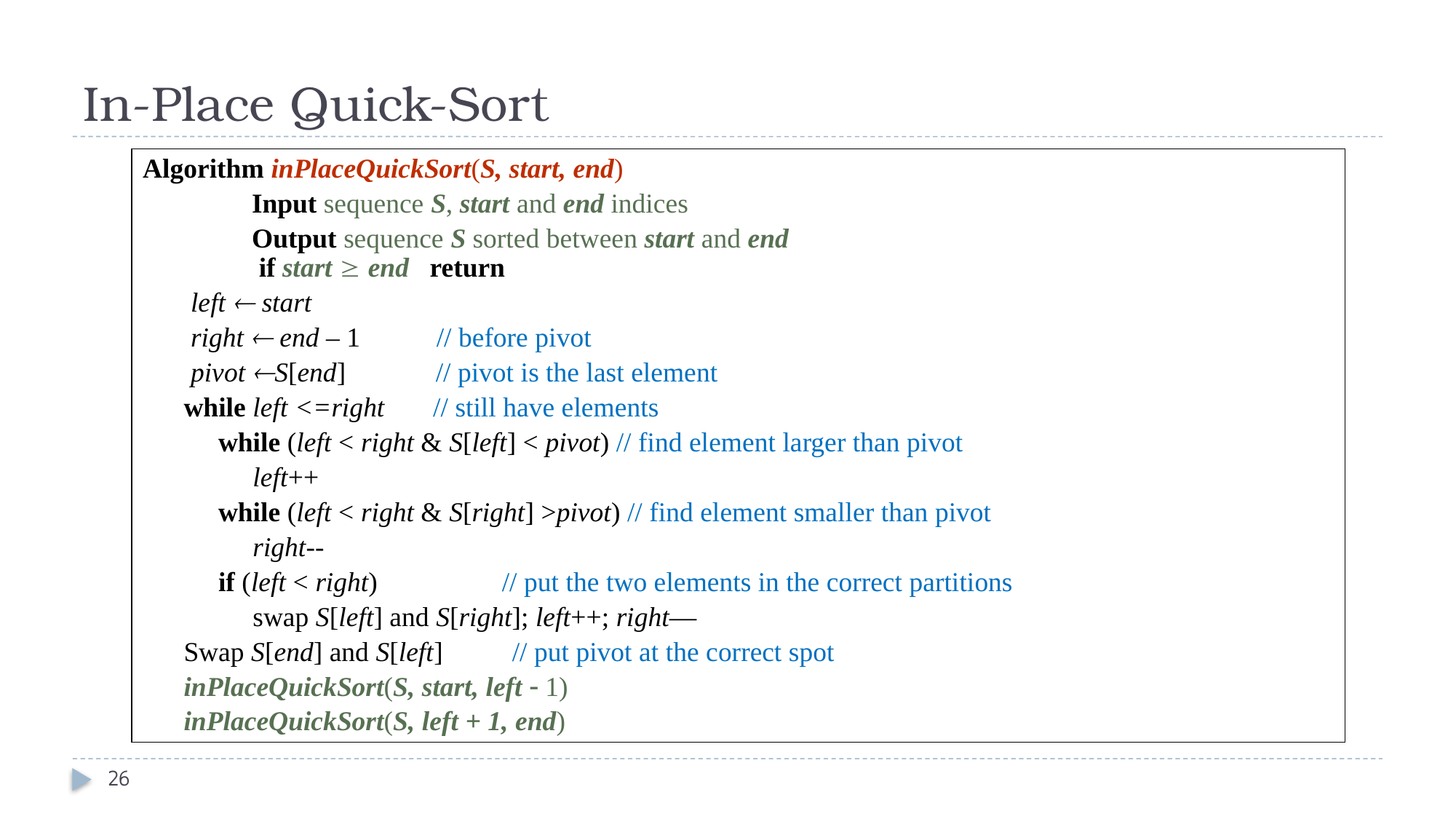

# In-Place Quick-Sort
Algorithm inPlaceQuickSort(S, start, end)
	Input sequence S, start and end indices
	Output sequence S sorted between start and end
	 if start ≥ end   return
 left ← start
 right ← end – 1           // before pivot
 pivot ←S[end]             // pivot is the last element
while left <=right       // still have elements
     while (left < right & S[left] < pivot) // find element larger than pivot
          left++
     while (left < right & S[right] >pivot) // find element smaller than pivot
          right--
     if (left < right)                  // put the two elements in the correct partitions
          swap S[left] and S[right]; left++; right—
Swap S[end] and S[left]          // put pivot at the correct spot
inPlaceQuickSort(S, start, left − 1)
inPlaceQuickSort(S, left + 1, end)
26